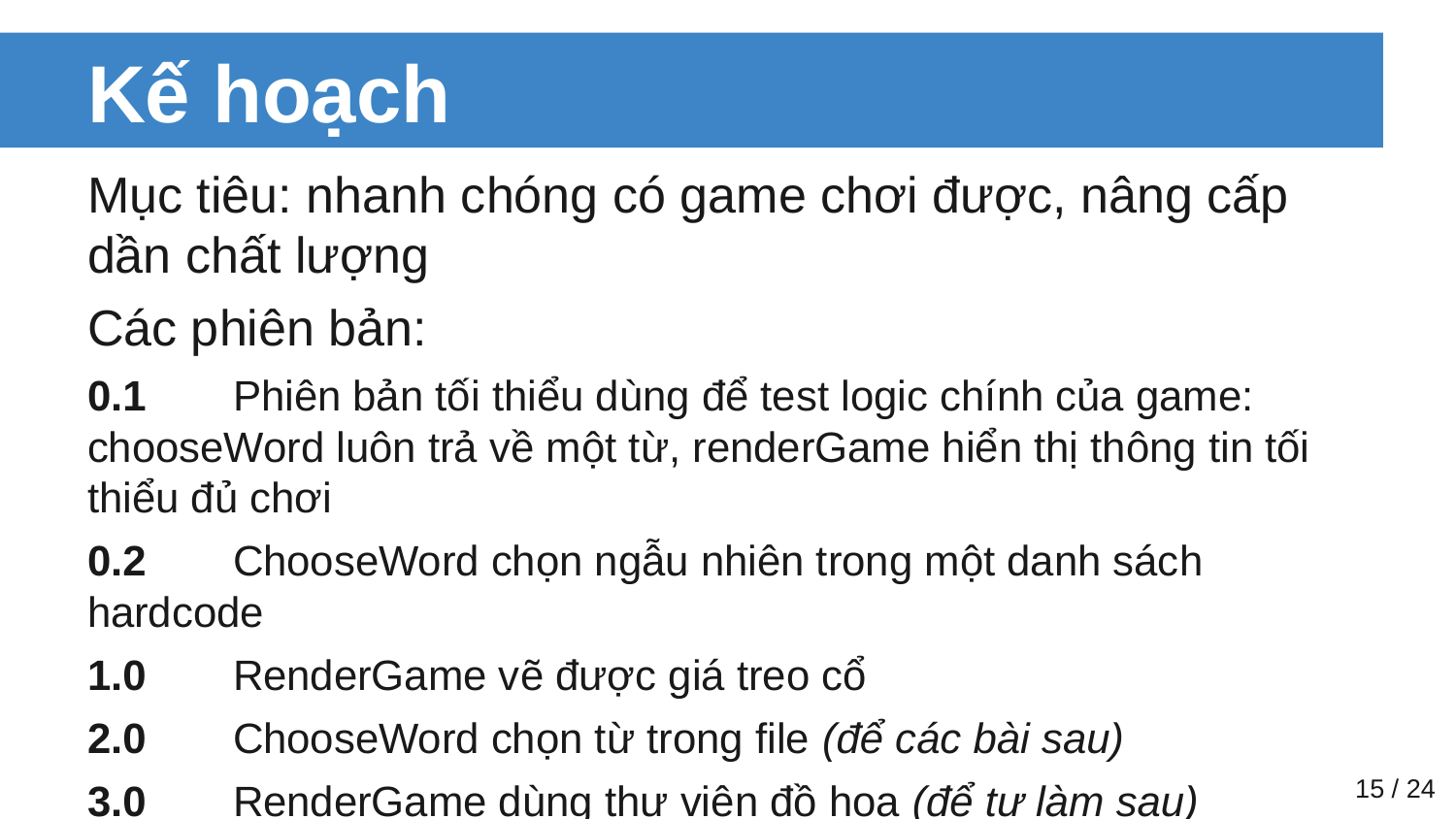

# Kế hoạch
Mục tiêu: nhanh chóng có game chơi được, nâng cấp dần chất lượng
Các phiên bản:
0.1	Phiên bản tối thiểu dùng để test logic chính của game: chooseWord luôn trả về một từ, renderGame hiển thị thông tin tối thiểu đủ chơi
0.2 	ChooseWord chọn ngẫu nhiên trong một danh sách hardcode
1.0	RenderGame vẽ được giá treo cổ
2.0	ChooseWord chọn từ trong file (để các bài sau)
3.0	RenderGame dùng thư viện đồ họa (để tự làm sau)
15 / 24